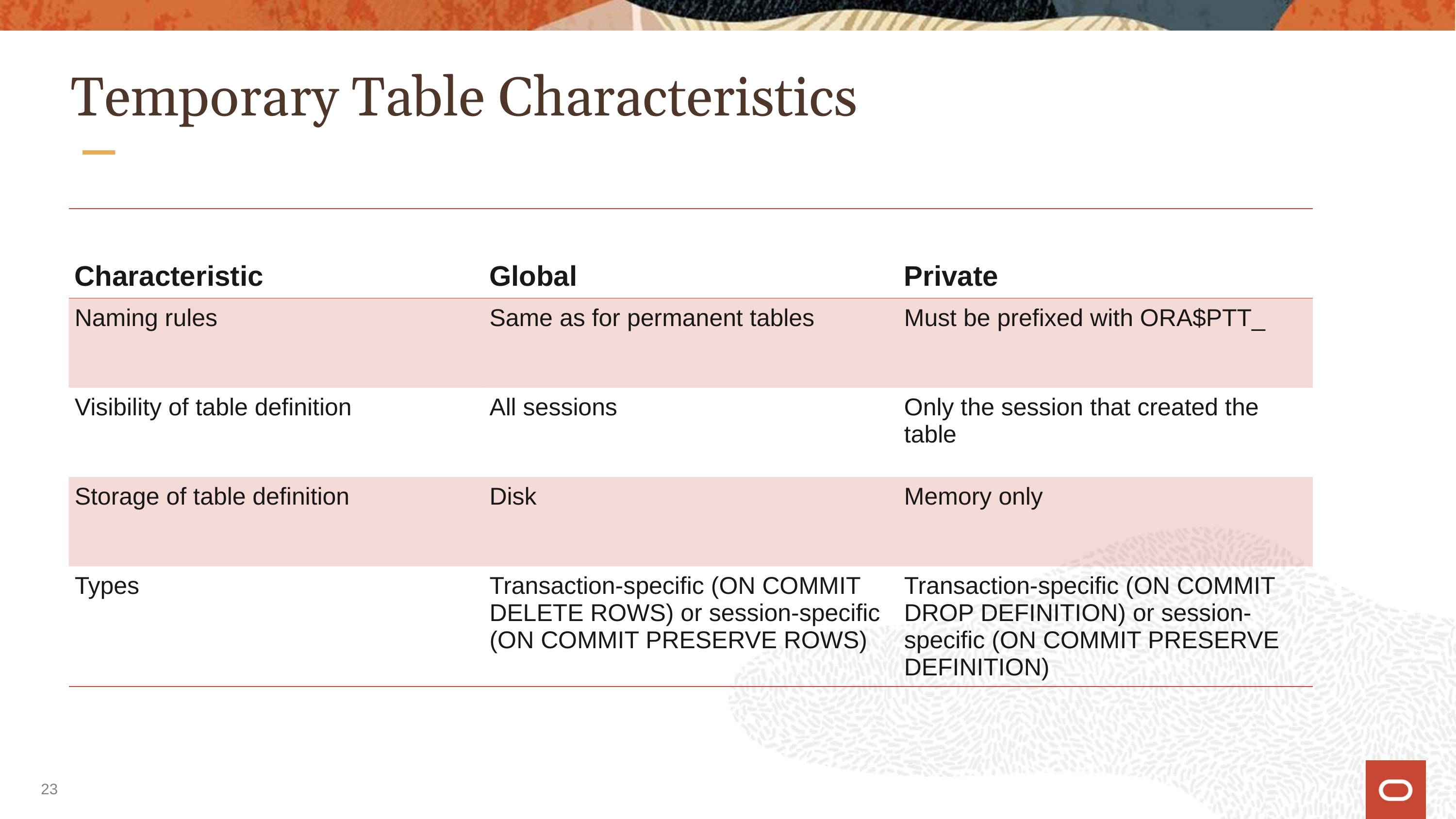

# Temporary Table Characteristics
| Characteristic | Global | Private |
| --- | --- | --- |
| Naming rules | Same as for permanent tables | Must be prefixed with ORA$PTT\_ |
| Visibility of table definition | All sessions | Only the session that created the table |
| Storage of table definition | Disk | Memory only |
| Types | Transaction-specific (ON COMMIT DELETE ROWS) or session-specific (ON COMMIT PRESERVE ROWS) | Transaction-specific (ON COMMIT DROP DEFINITION) or session-specific (ON COMMIT PRESERVE DEFINITION) |